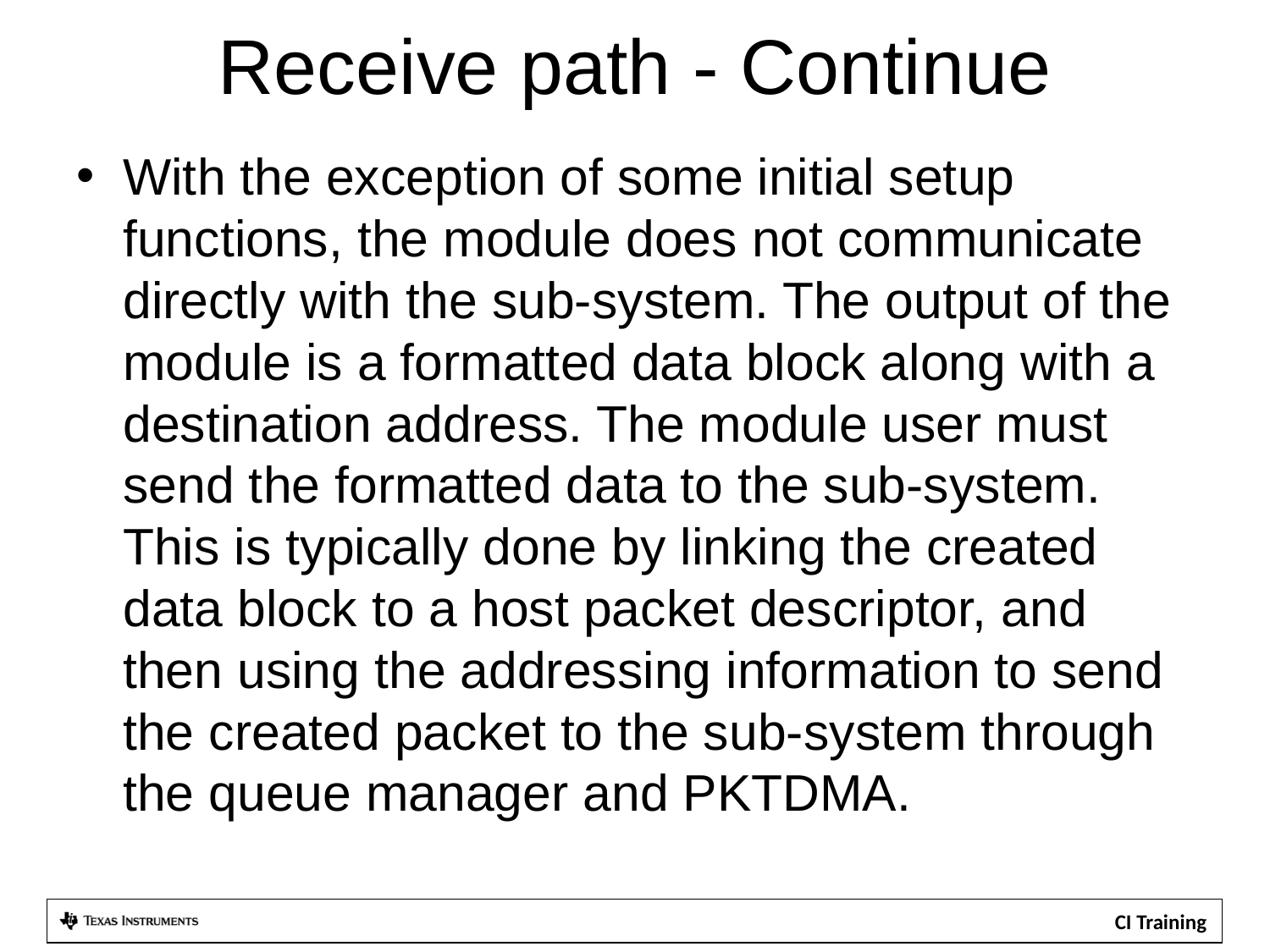

# Receive path - Continue
With the exception of some initial setup functions, the module does not communicate directly with the sub-system. The output of the module is a formatted data block along with a destination address. The module user must send the formatted data to the sub-system. This is typically done by linking the created data block to a host packet descriptor, and then using the addressing information to send the created packet to the sub-system through the queue manager and PKTDMA.